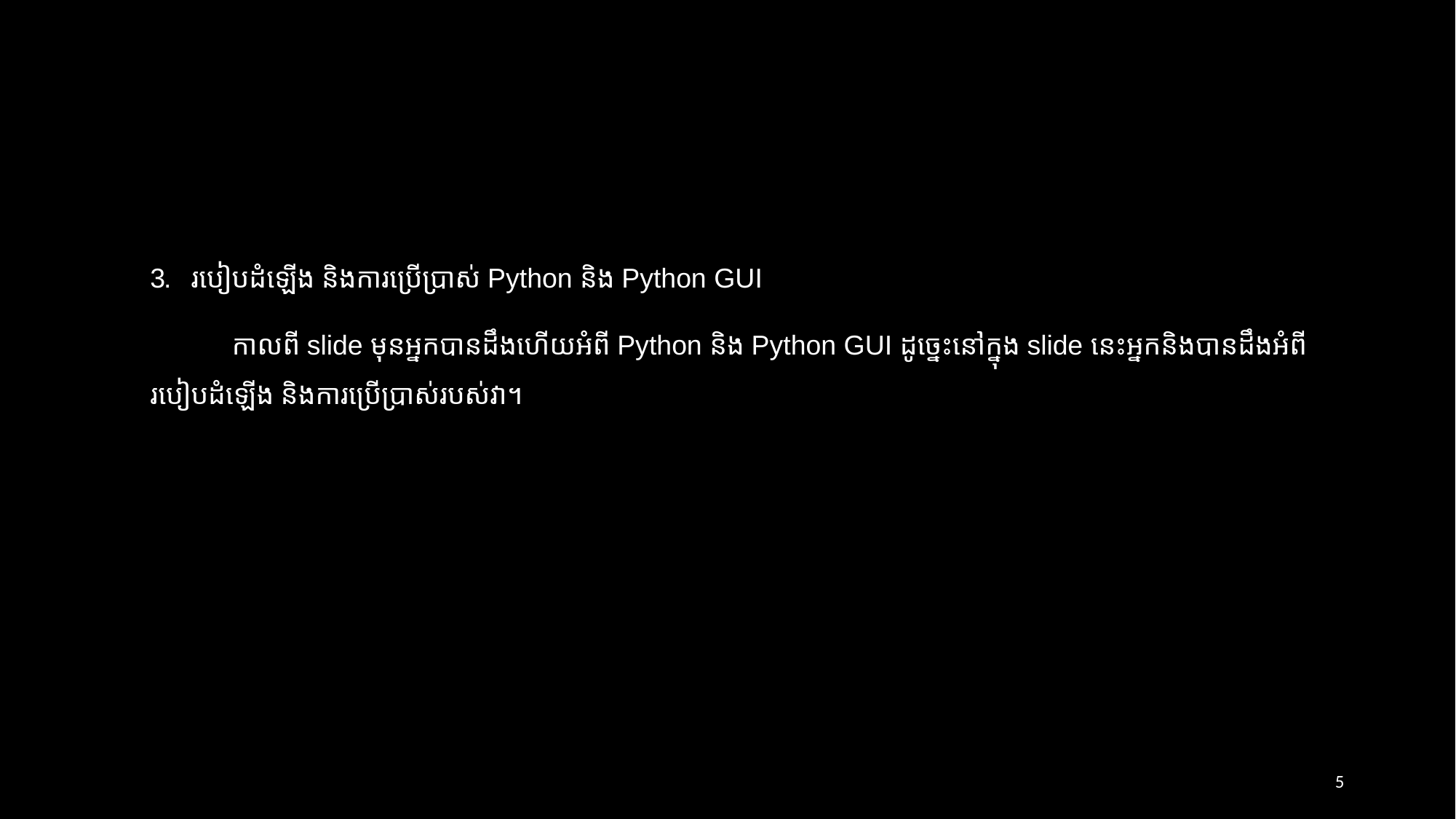

របៀបដំឡើង និងការប្រើប្រាស់ Python និង Python GUI
កាលពី slide មុនអ្នកបានដឹងហើយអំពី Python និង Python GUI ដូច្នេះនៅក្នុង slide នេះអ្នកនិងបានដឹងអំពីរបៀបដំឡើង និងការប្រើប្រាស់របស់វា។
5